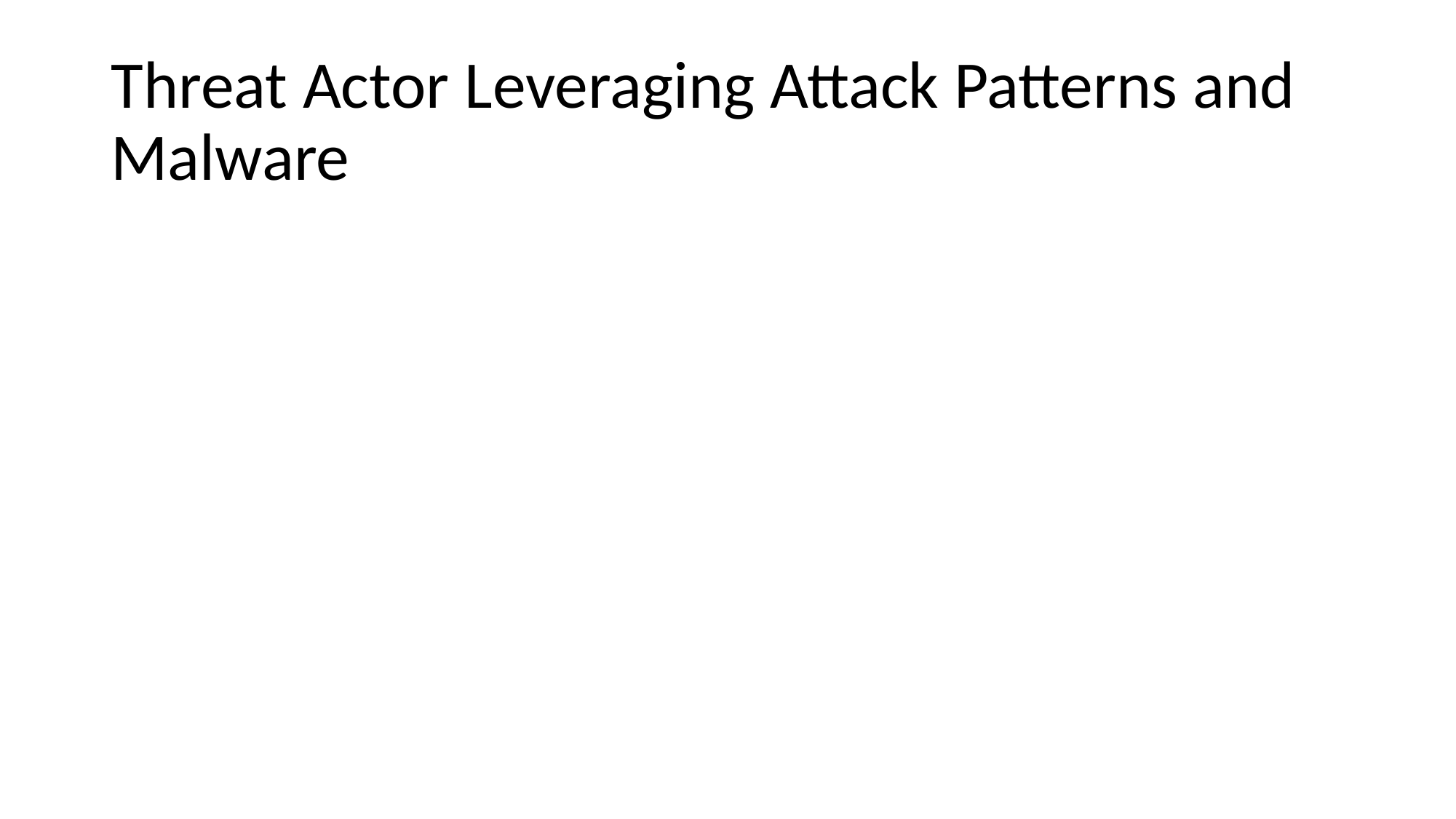

# Threat Actor Leveraging Attack Patterns and Malware